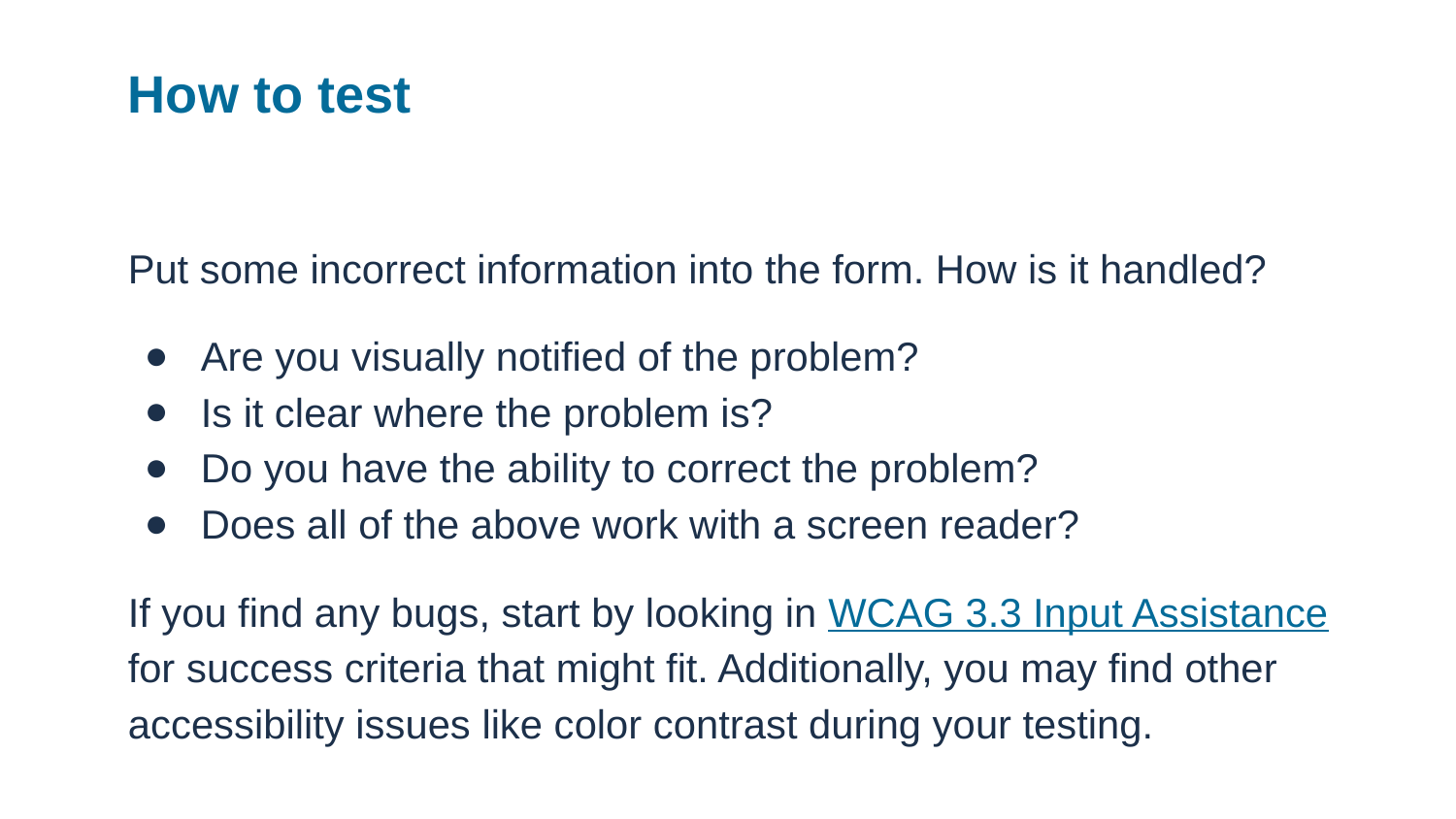

# How to test
Put some incorrect information into the form. How is it handled?
Are you visually notified of the problem?
Is it clear where the problem is?
Do you have the ability to correct the problem?
Does all of the above work with a screen reader?
If you find any bugs, start by looking in WCAG 3.3 Input Assistance for success criteria that might fit. Additionally, you may find other accessibility issues like color contrast during your testing.